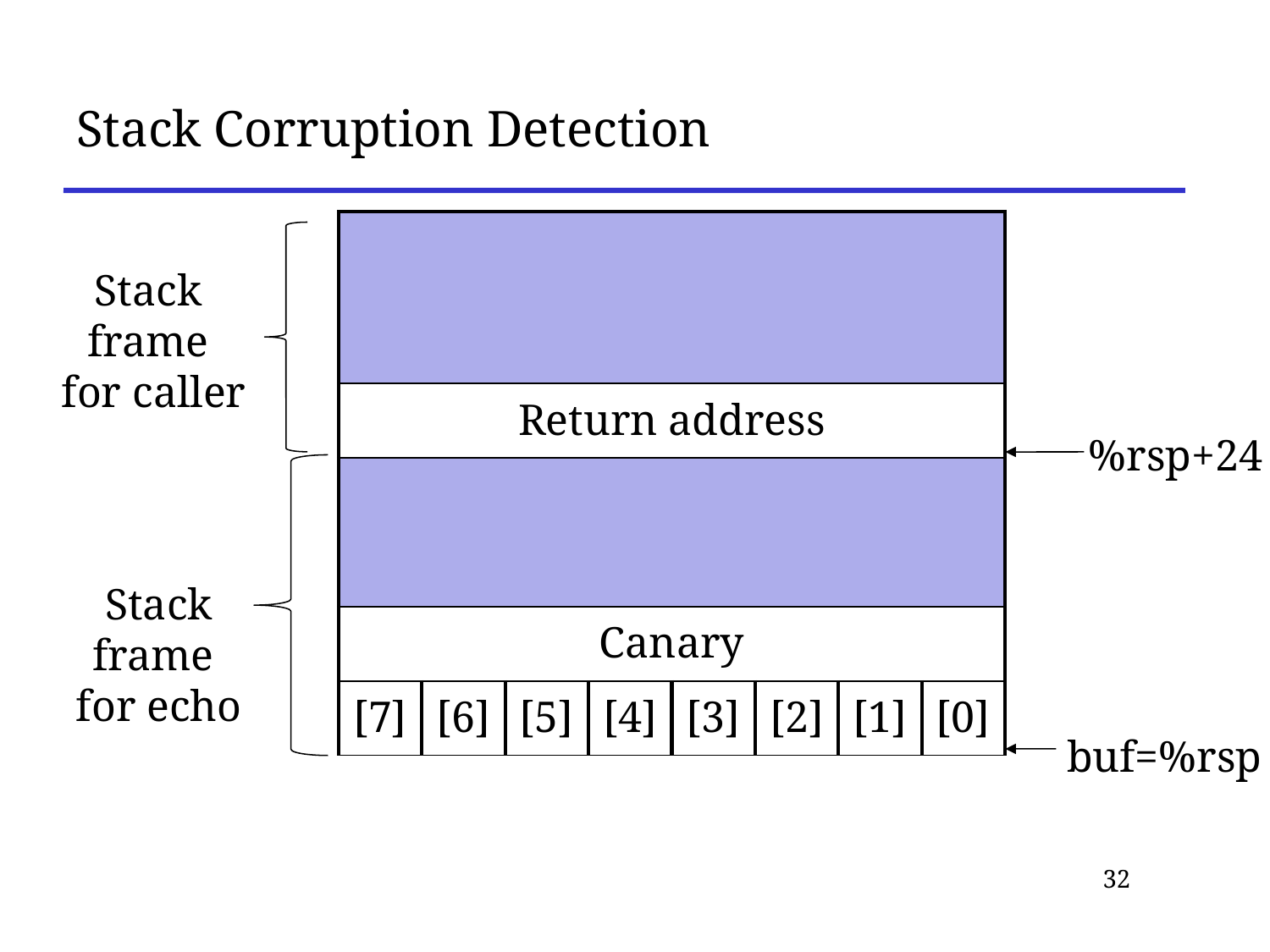

# Stack Corruption Detection
|  |  |  |  |  |  |  |  |
| --- | --- | --- | --- | --- | --- | --- | --- |
| Return address |  |  |  |  |  |  |  |
|  |  |  |  |  |  |  |  |
| Canary |  |  |  |  |  |  |  |
| [7] | [6] | [5] | [4] | [3] | [2] | [1] | [0] |

Stack frame
 for caller
%rsp+24

Stack frame
for echo
buf=%rsp

32